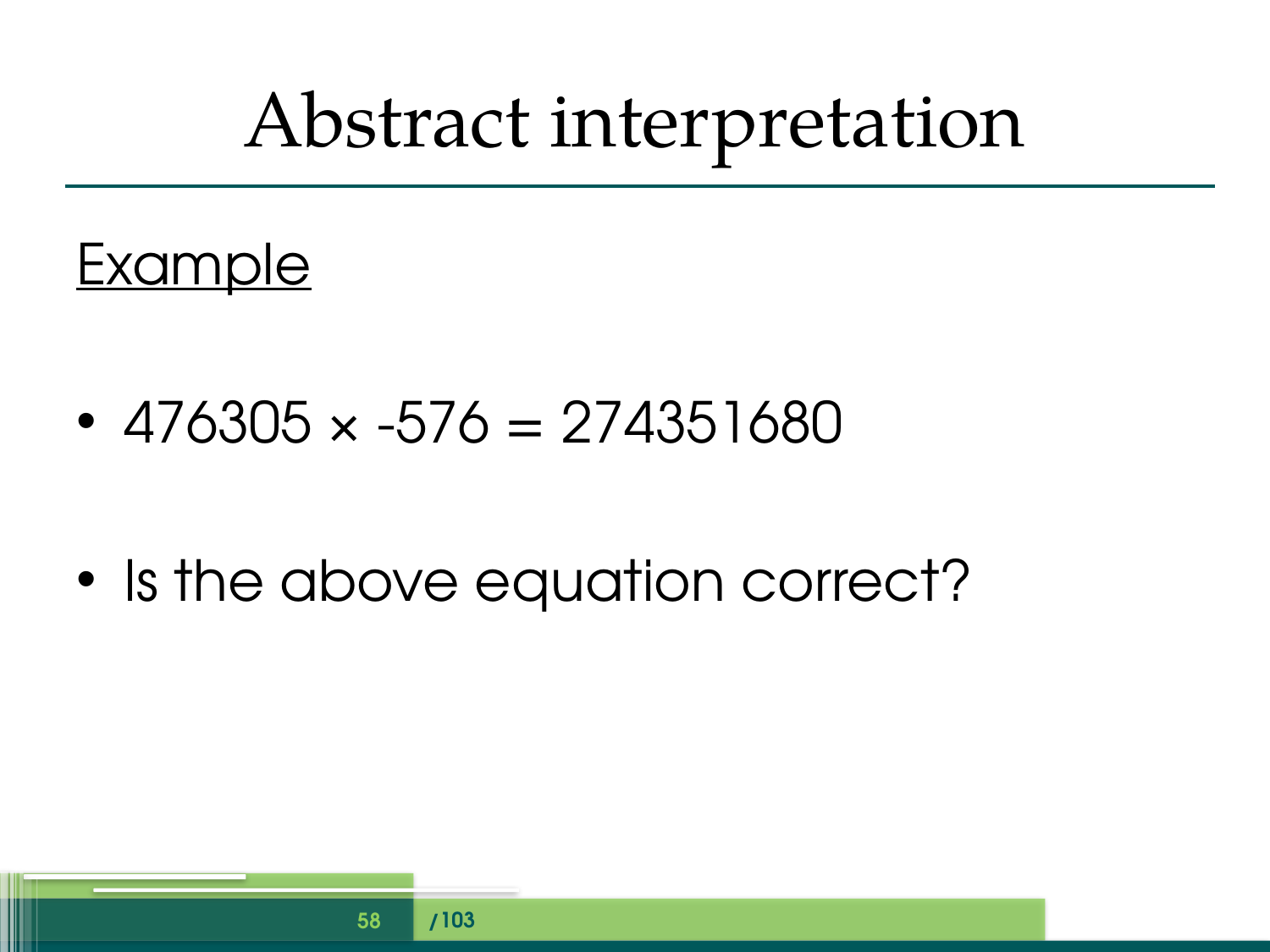

# Abstract interpretation
Example

476305 × -576 = 274351680

Is the above equation correct?

/103
58